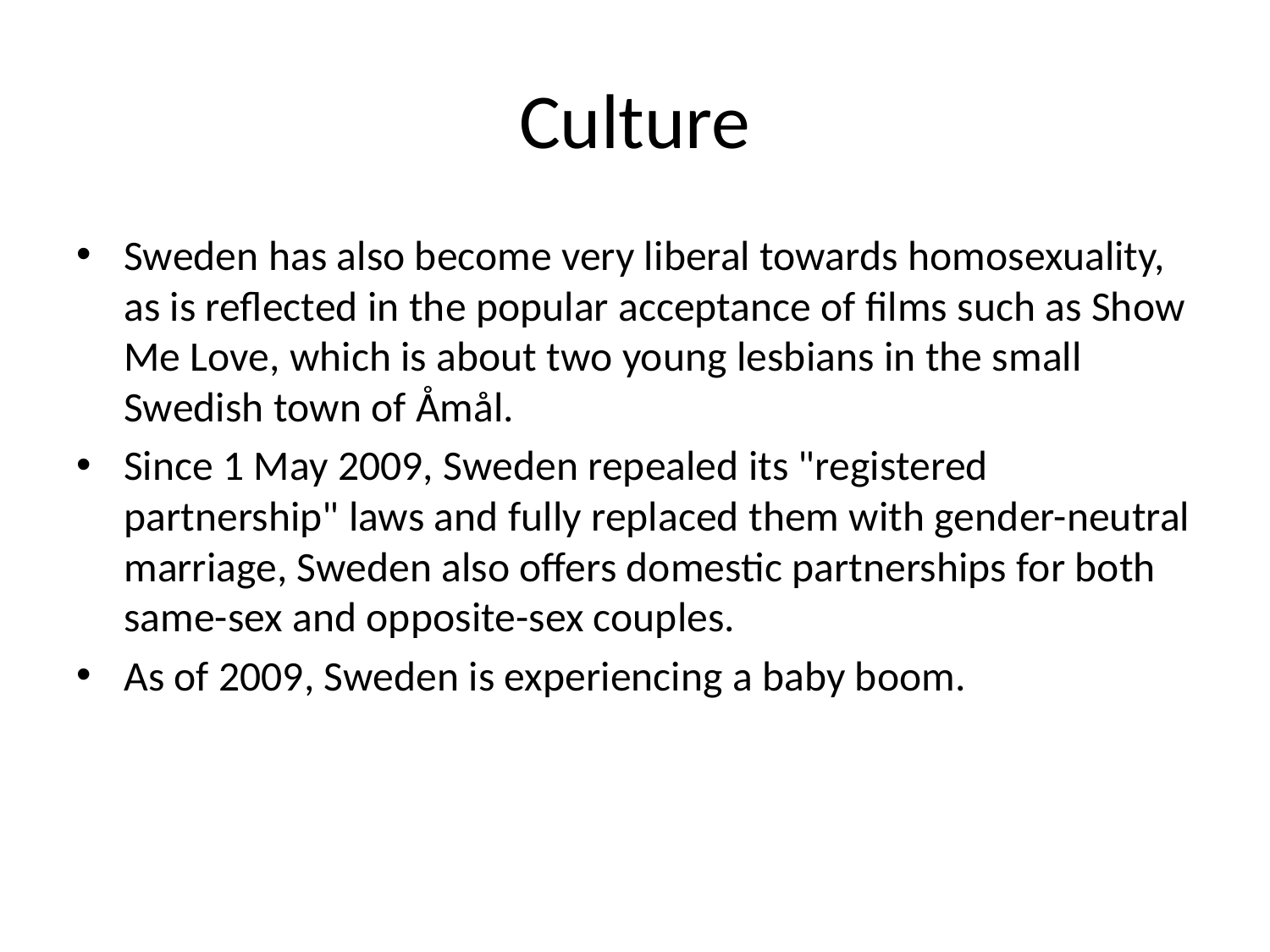

# Culture
Sweden has also become very liberal towards homosexuality, as is reflected in the popular acceptance of films such as Show Me Love, which is about two young lesbians in the small Swedish town of Åmål.
Since 1 May 2009, Sweden repealed its "registered partnership" laws and fully replaced them with gender-neutral marriage, Sweden also offers domestic partnerships for both same-sex and opposite-sex couples.
As of 2009, Sweden is experiencing a baby boom.